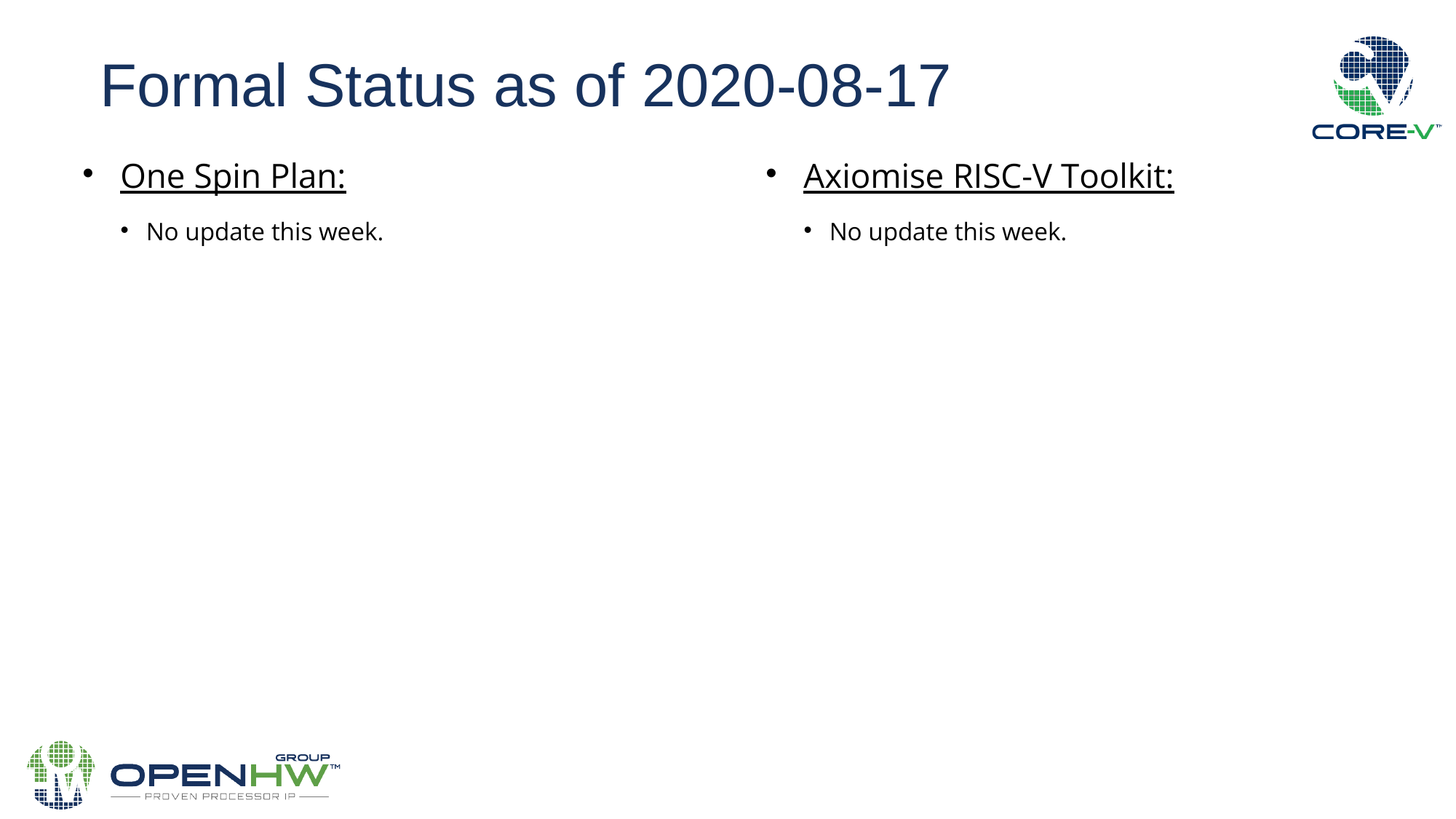

Formal Status as of 2020-08-17
One Spin Plan:
No update this week.
Axiomise RISC-V Toolkit:
No update this week.